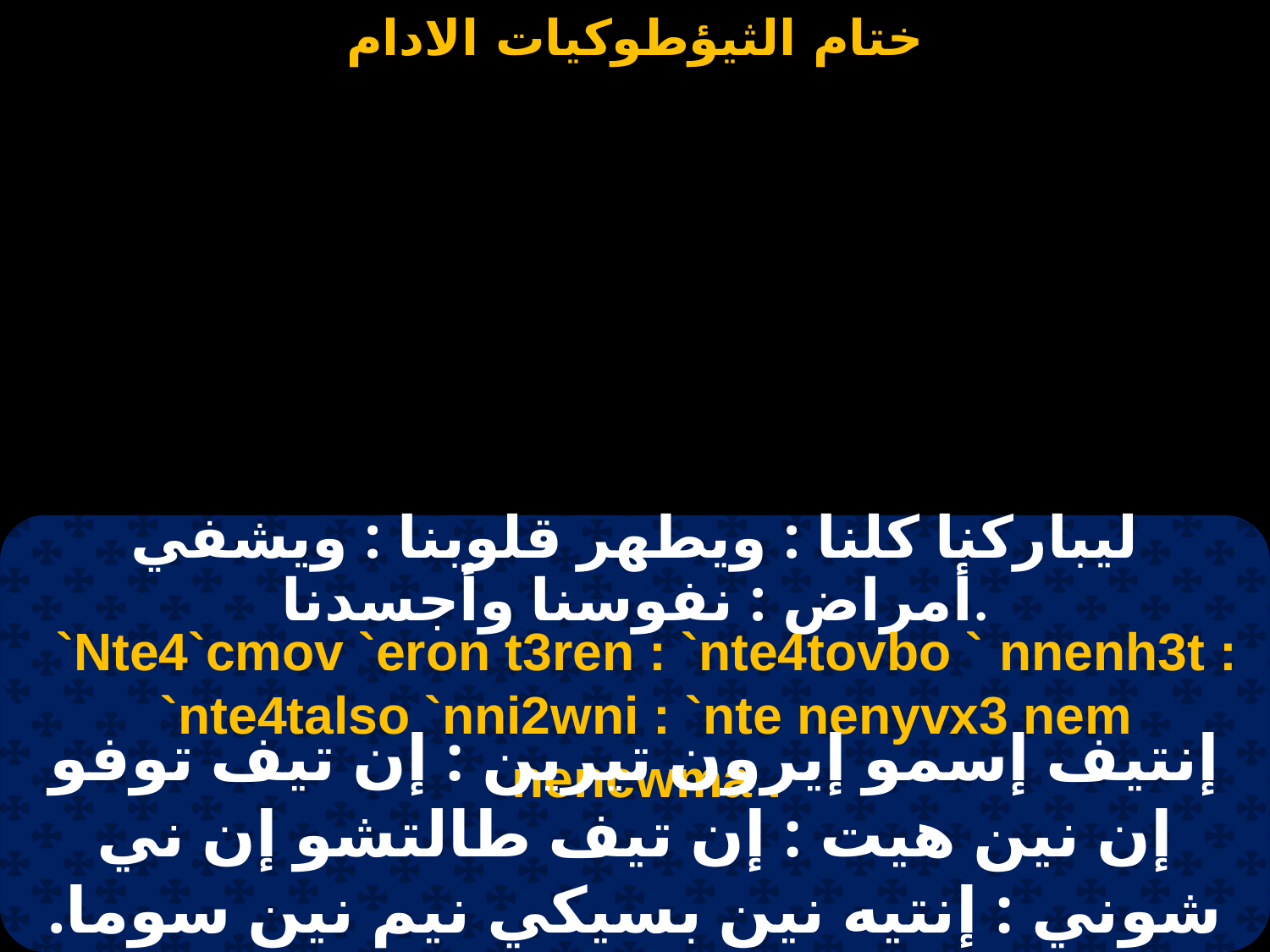

ليباركنا كلنا : ويطهر قلوبنا : ويشفي أمراض : نفوسنا وأجسدنا.
`Nte4`cmov `eron t3ren : `nte4tovbo ` nnenh3t : `nte4talso `nni2wni : `nte nenyvx3 nem nencwma .
إنتيف إسمو إيرون تيرين : إن تيف توفو إن نين هيت : إن تيف طالتشو إن ني شوني : إنتيه نين بسيكي نيم نين سوما.